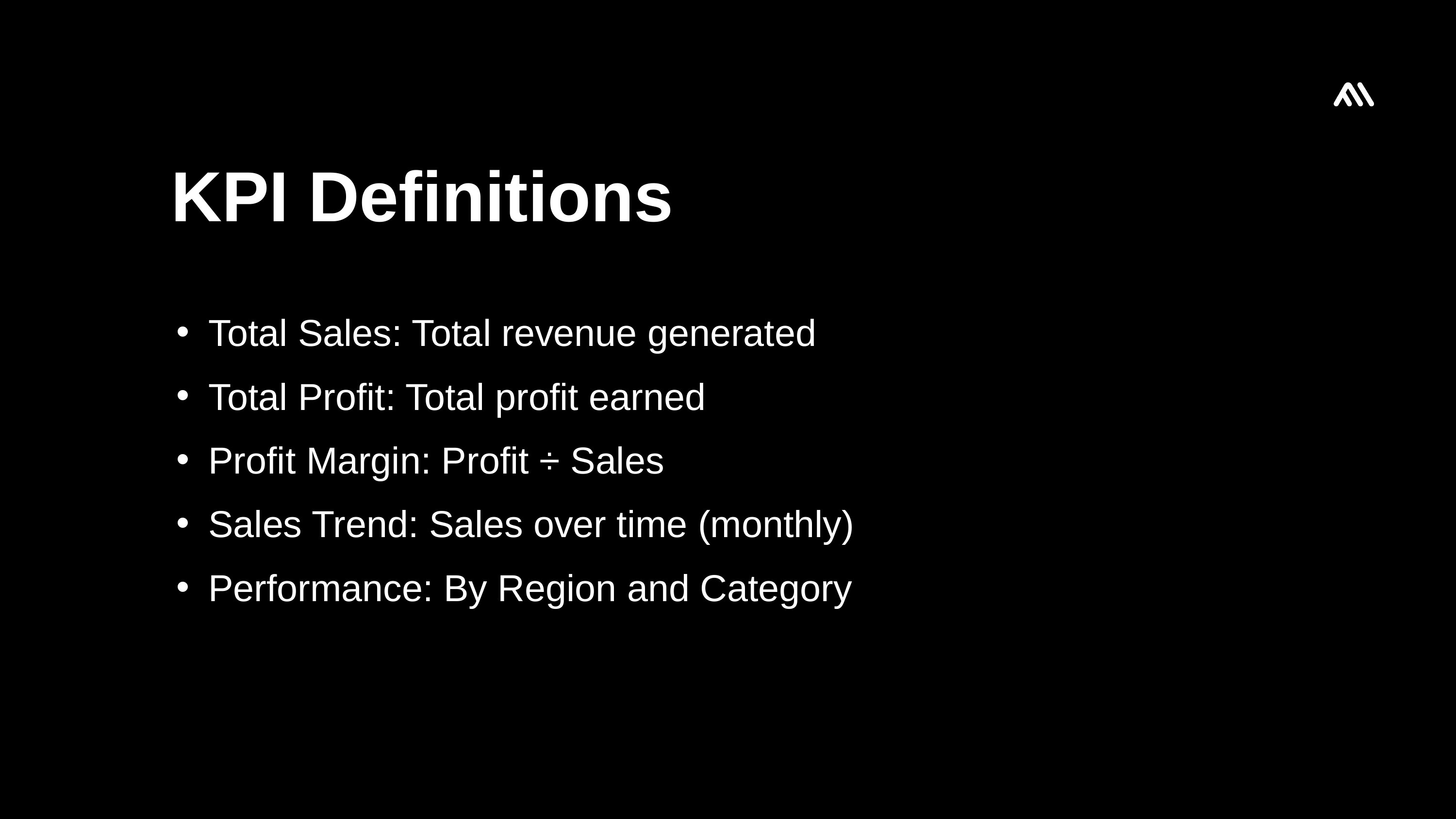

KPI Definitions
Total Sales: Total revenue generated
Total Profit: Total profit earned
Profit Margin: Profit ÷ Sales
Sales Trend: Sales over time (monthly)
Performance: By Region and Category